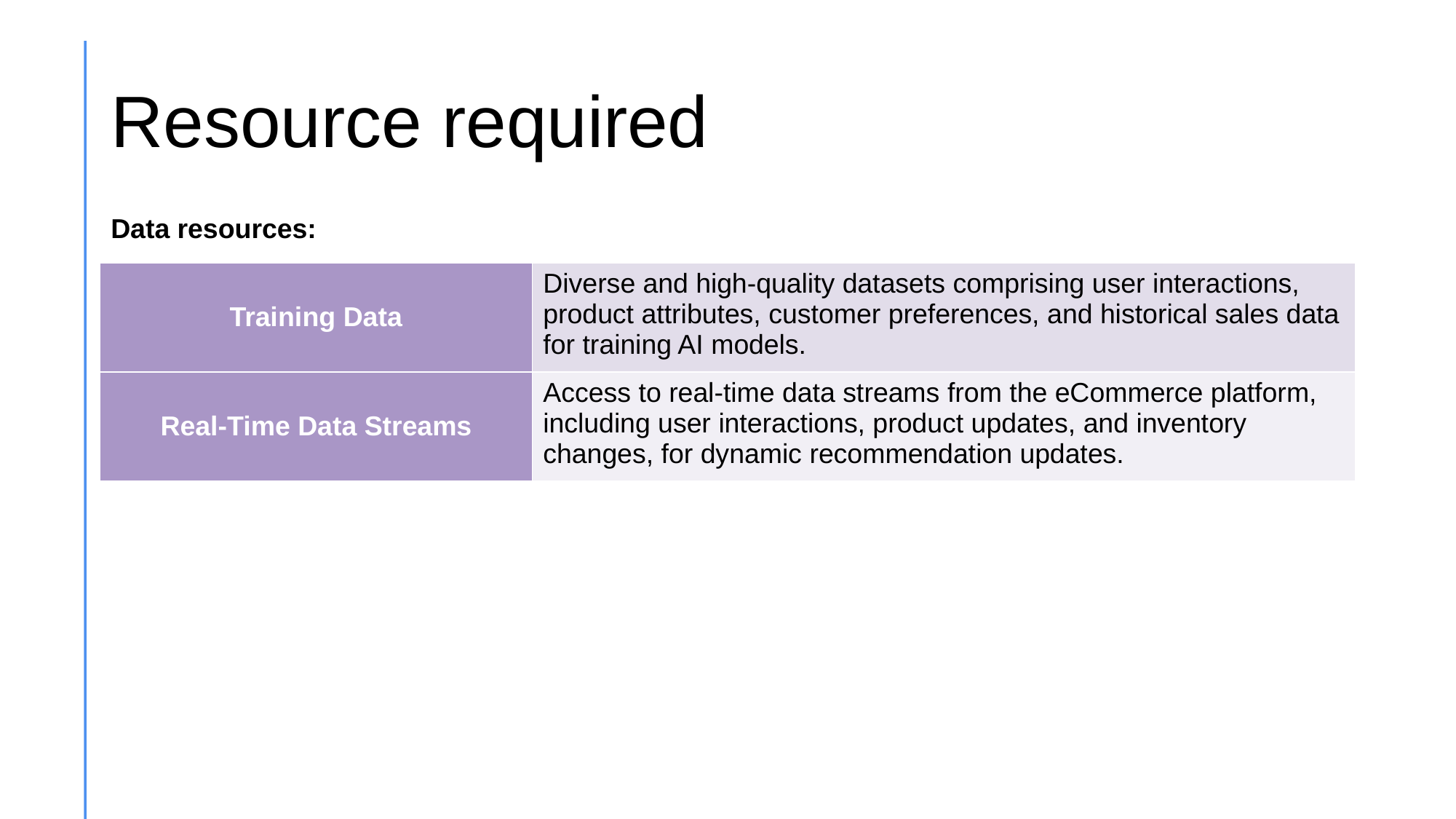

# Resource required
Data resources:
| Training Data | Diverse and high-quality datasets comprising user interactions, product attributes, customer preferences, and historical sales data for training AI models. |
| --- | --- |
| Real-Time Data Streams | Access to real-time data streams from the eCommerce platform, including user interactions, product updates, and inventory changes, for dynamic recommendation updates. |